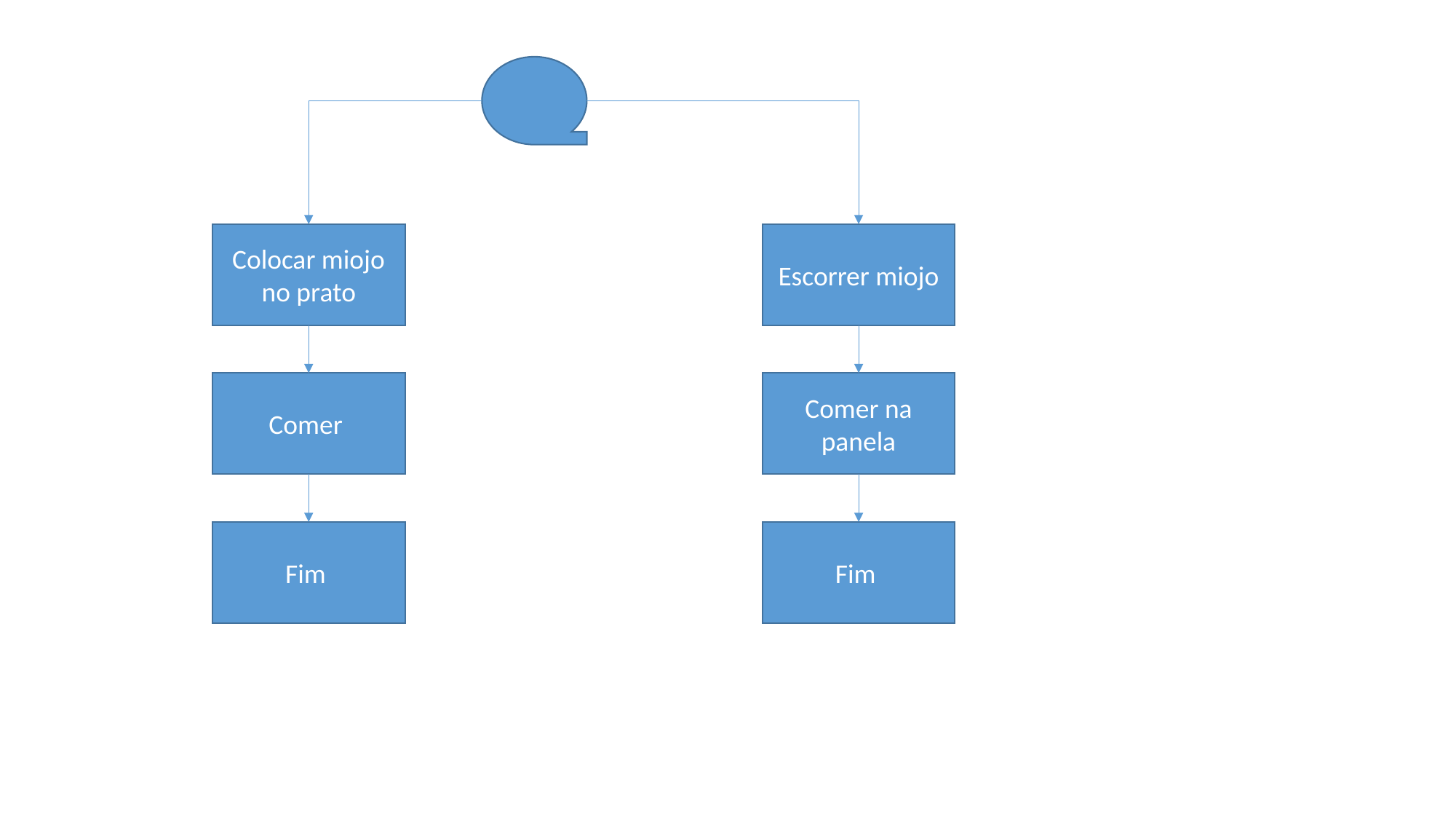

Escorrer miojo
Colocar miojo no prato
Comer na panela
Comer
Fim
Fim